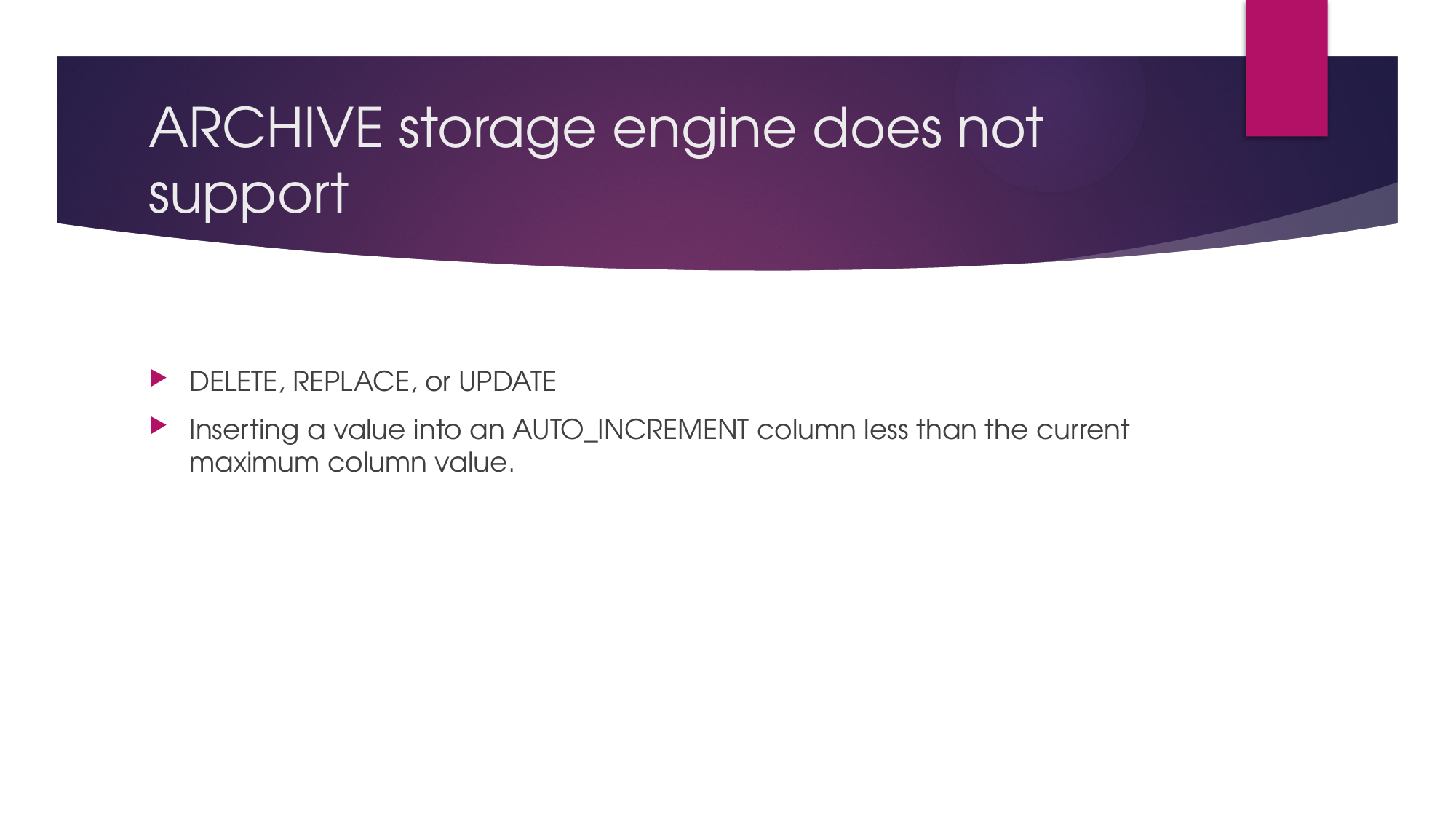

# ARCHIVE storage engine does not support

DELETE, REPLACE, or UPDATE
Inserting a value into an AUTO_INCREMENT column less than the current maximum column value.